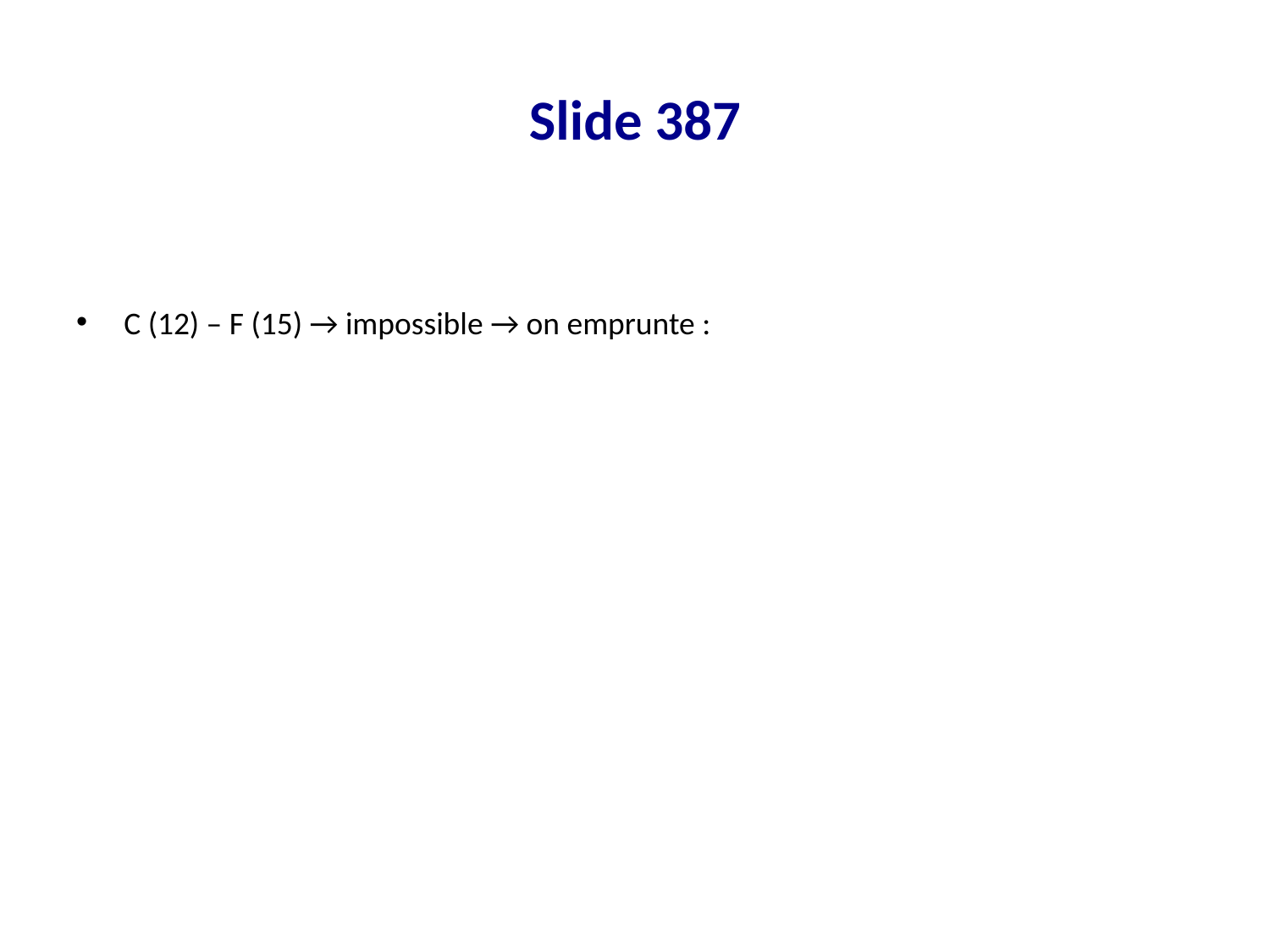

# Slide 387

C (12) – F (15) → impossible → on emprunte :